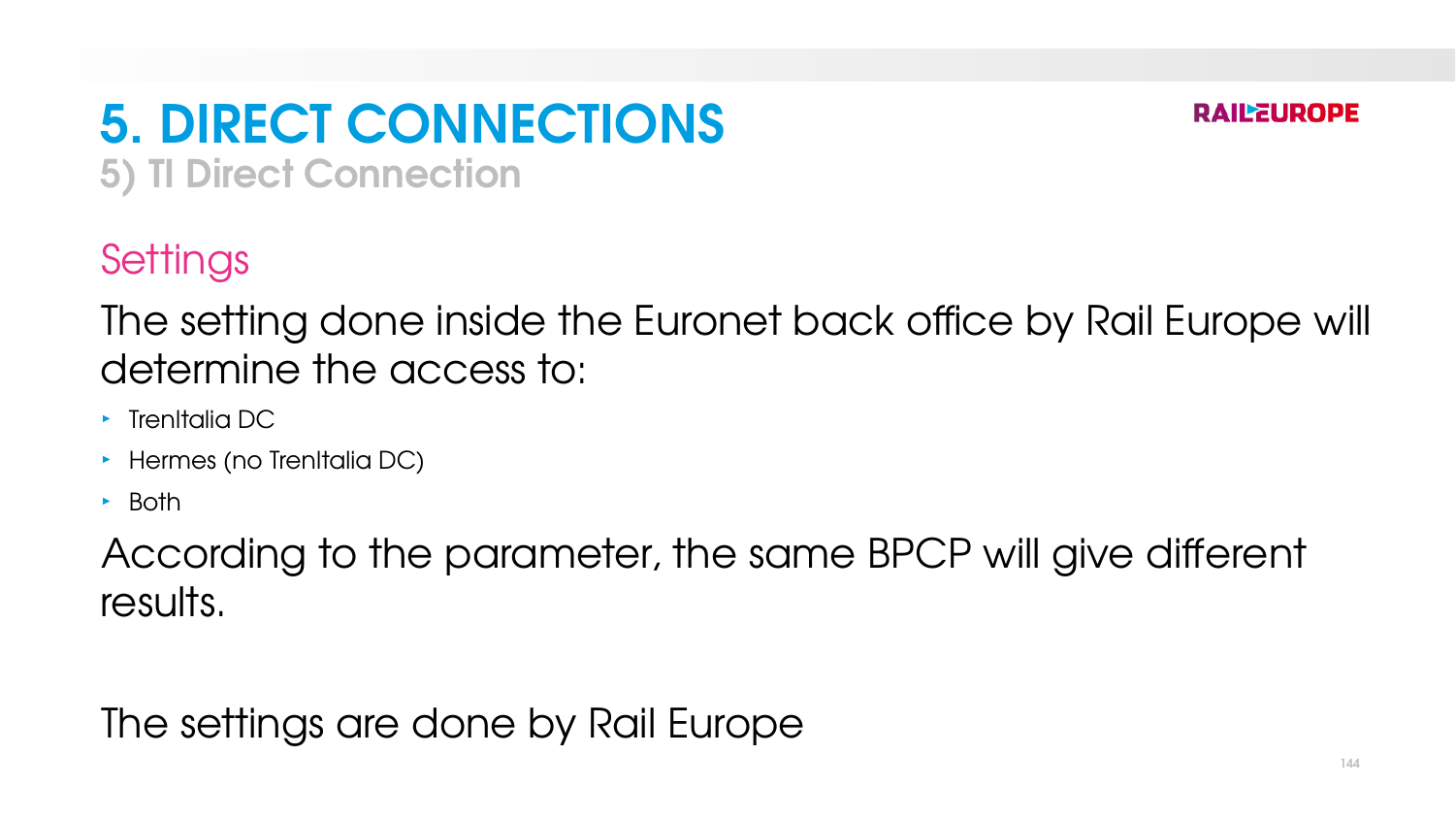

5. Direct Connections
5) TI Direct Connection
Settings
The setting done inside the Euronet back office by Rail Europe will determine the access to:
TrenItalia DC
Hermes (no TrenItalia DC)
Both
According to the parameter, the same BPCP will give different results.

The settings are done by Rail Europe
144